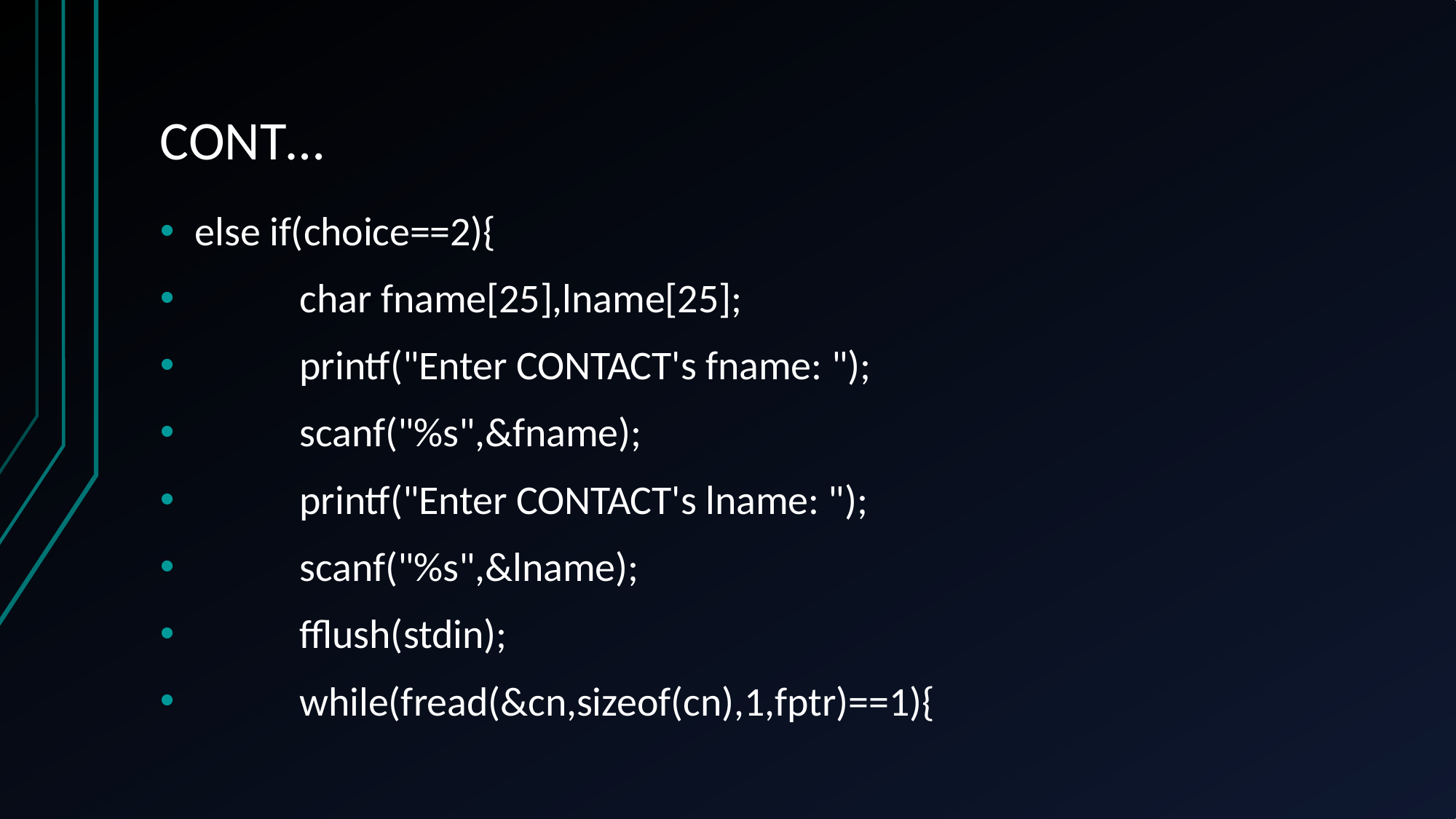

# CONT…
else if(choice==2){
			char fname[25],lname[25];
			printf("Enter CONTACT's fname: ");
			scanf("%s",&fname);
			printf("Enter CONTACT's lname: ");
			scanf("%s",&lname);
			fflush(stdin);
			while(fread(&cn,sizeof(cn),1,fptr)==1){